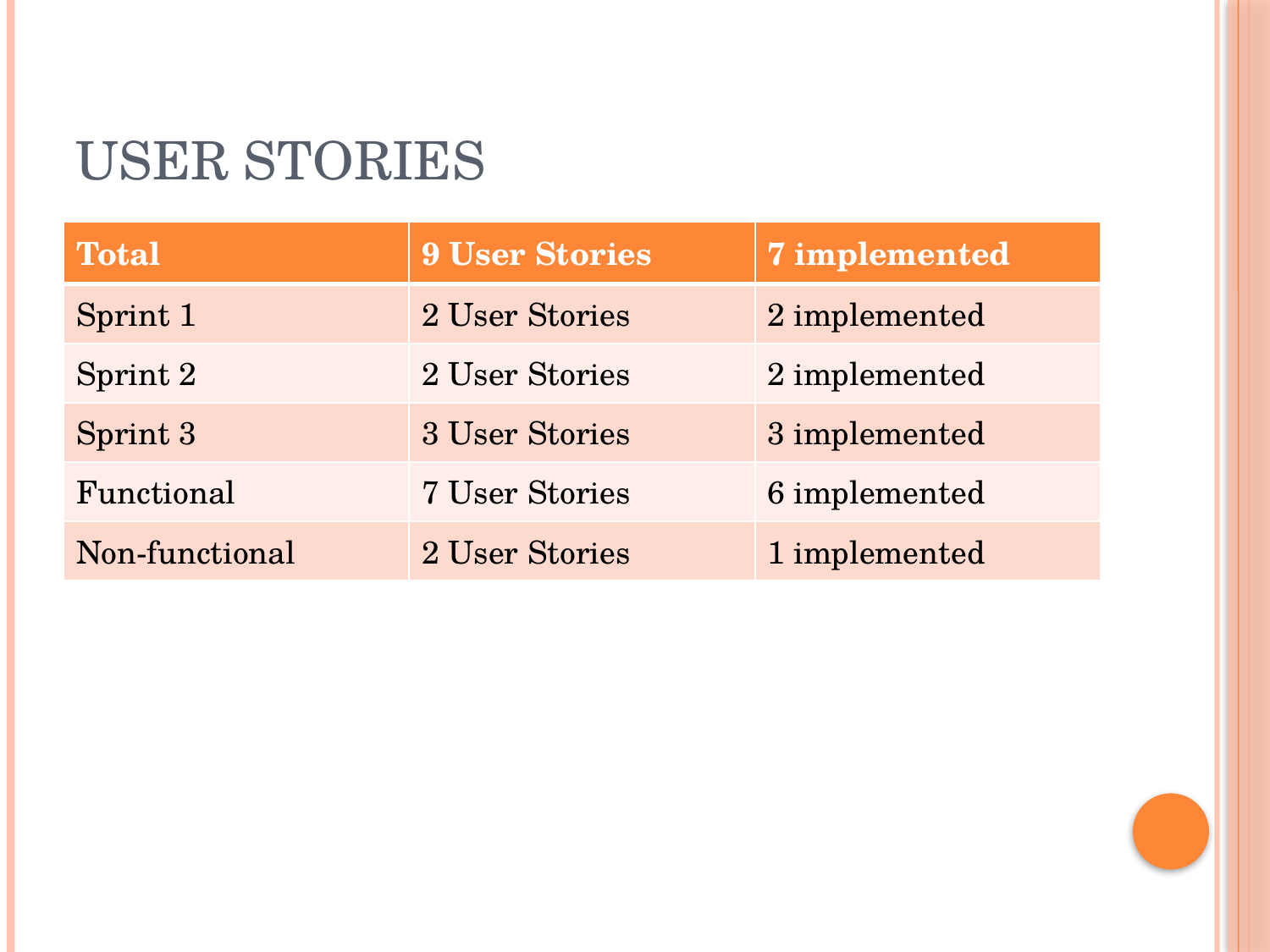

# User Stories
| Total | 9 User Stories | 7 implemented |
| --- | --- | --- |
| Sprint 1 | 2 User Stories | 2 implemented |
| Sprint 2 | 2 User Stories | 2 implemented |
| Sprint 3 | 3 User Stories | 3 implemented |
| Functional | 7 User Stories | 6 implemented |
| Non-functional | 2 User Stories | 1 implemented |